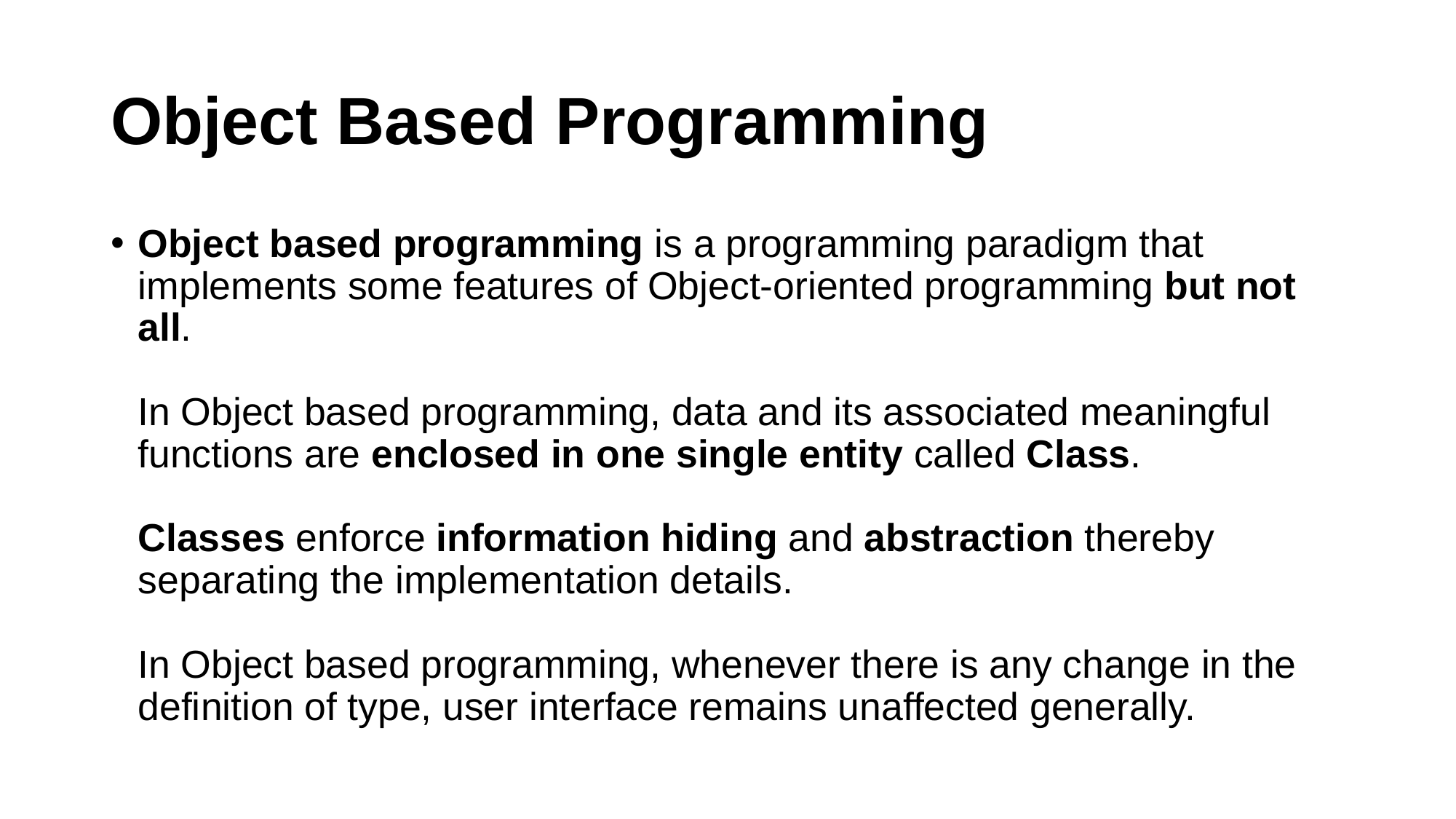

# Object Based Programming
Object based programming is a programming paradigm that implements some features of Object-oriented programming but not all.
In Object based programming, data and its associated meaningful functions are enclosed in one single entity called Class.
Classes enforce information hiding and abstraction thereby separating the implementation details.
In Object based programming, whenever there is any change in the definition of type, user interface remains unaffected generally.